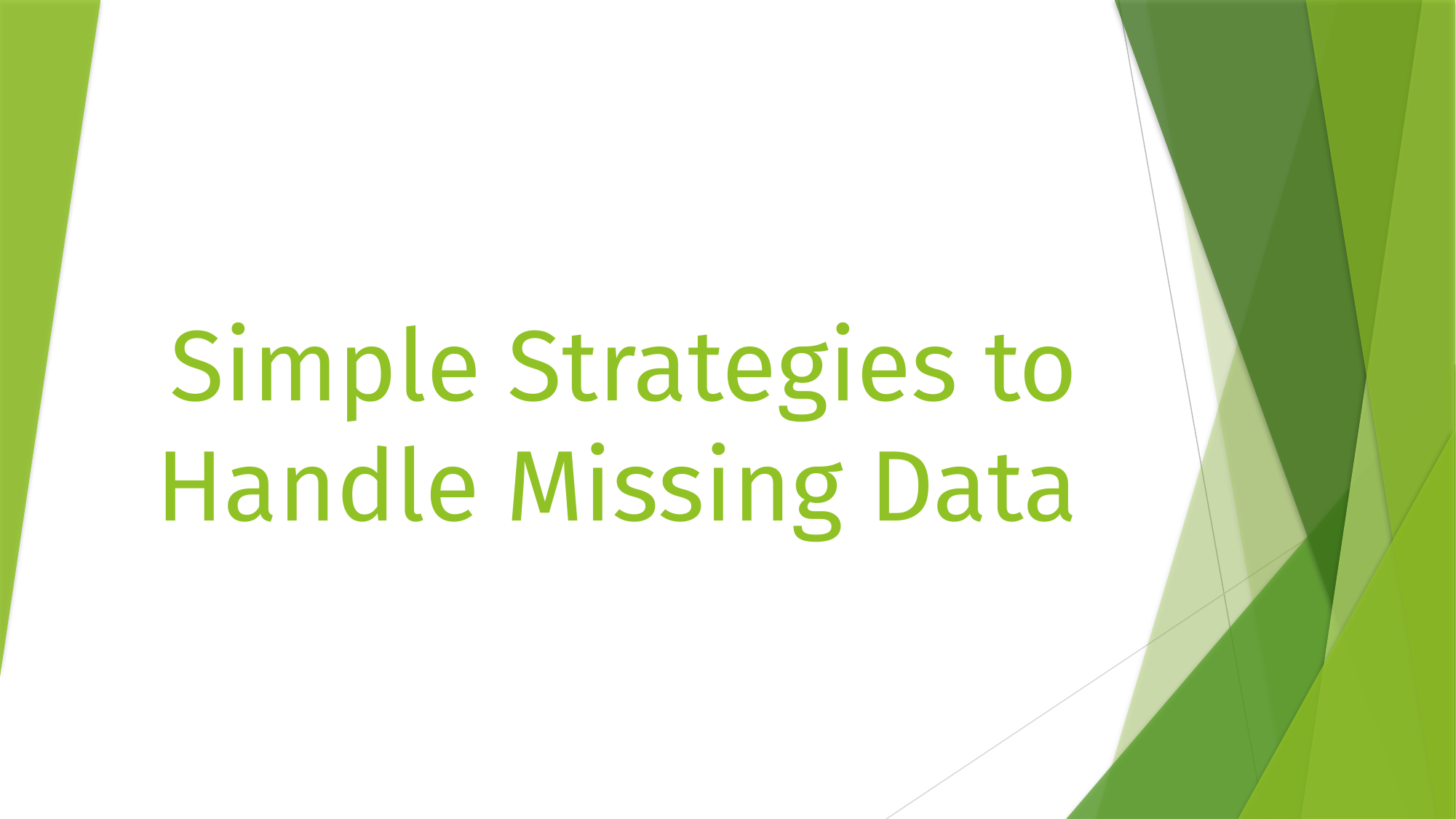

# Simple Strategies to Handle Missing Data